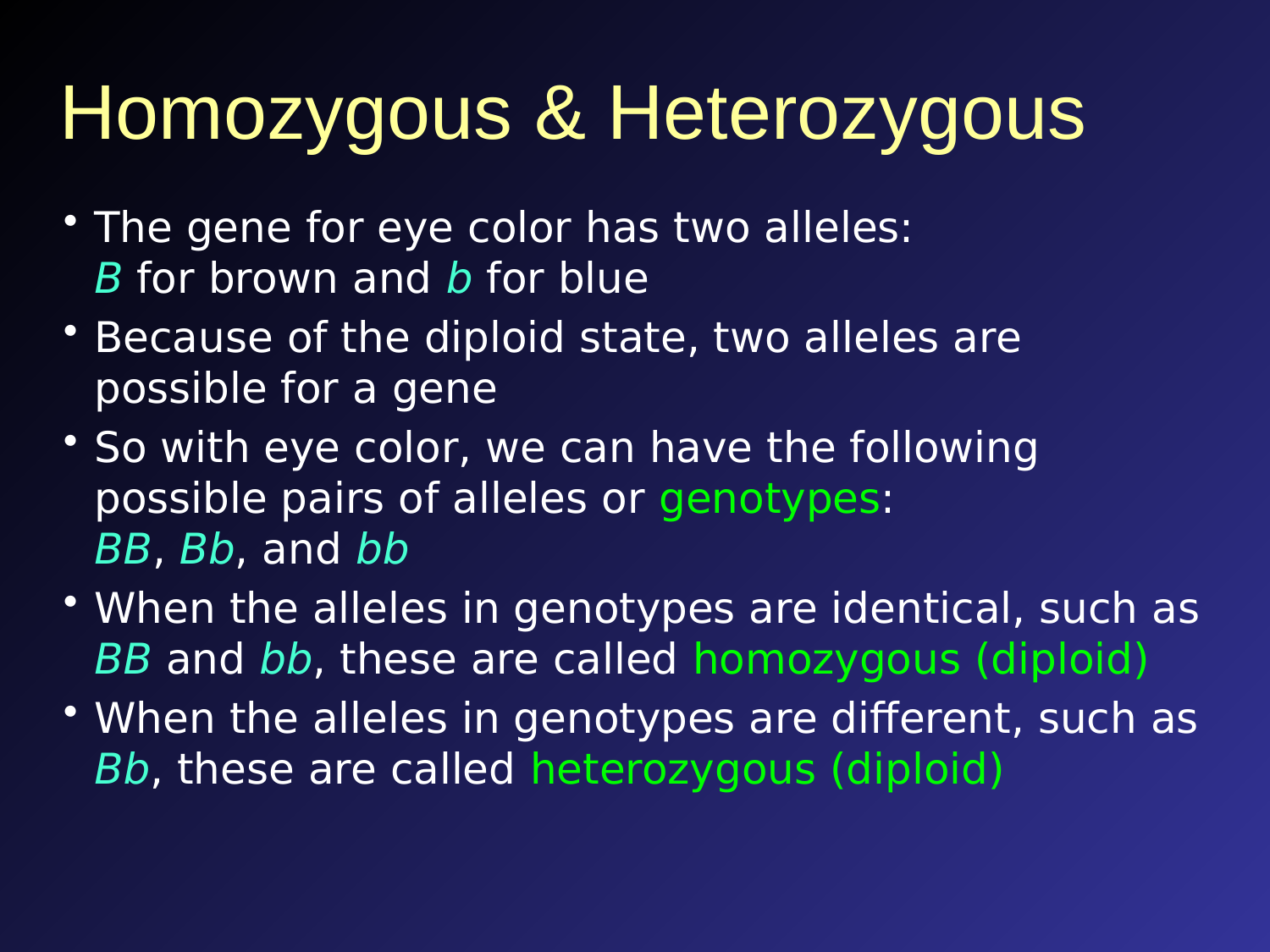

# Homozygous & Heterozygous
The gene for eye color has two alleles:
B for brown and b for blue
Because of the diploid state, two alleles are possible for a gene
So with eye color, we can have the following possible pairs of alleles or genotypes:
BB, Bb, and bb
When the alleles in genotypes are identical, such as BB and bb, these are called homozygous (diploid)
When the alleles in genotypes are different, such as Bb, these are called heterozygous (diploid)